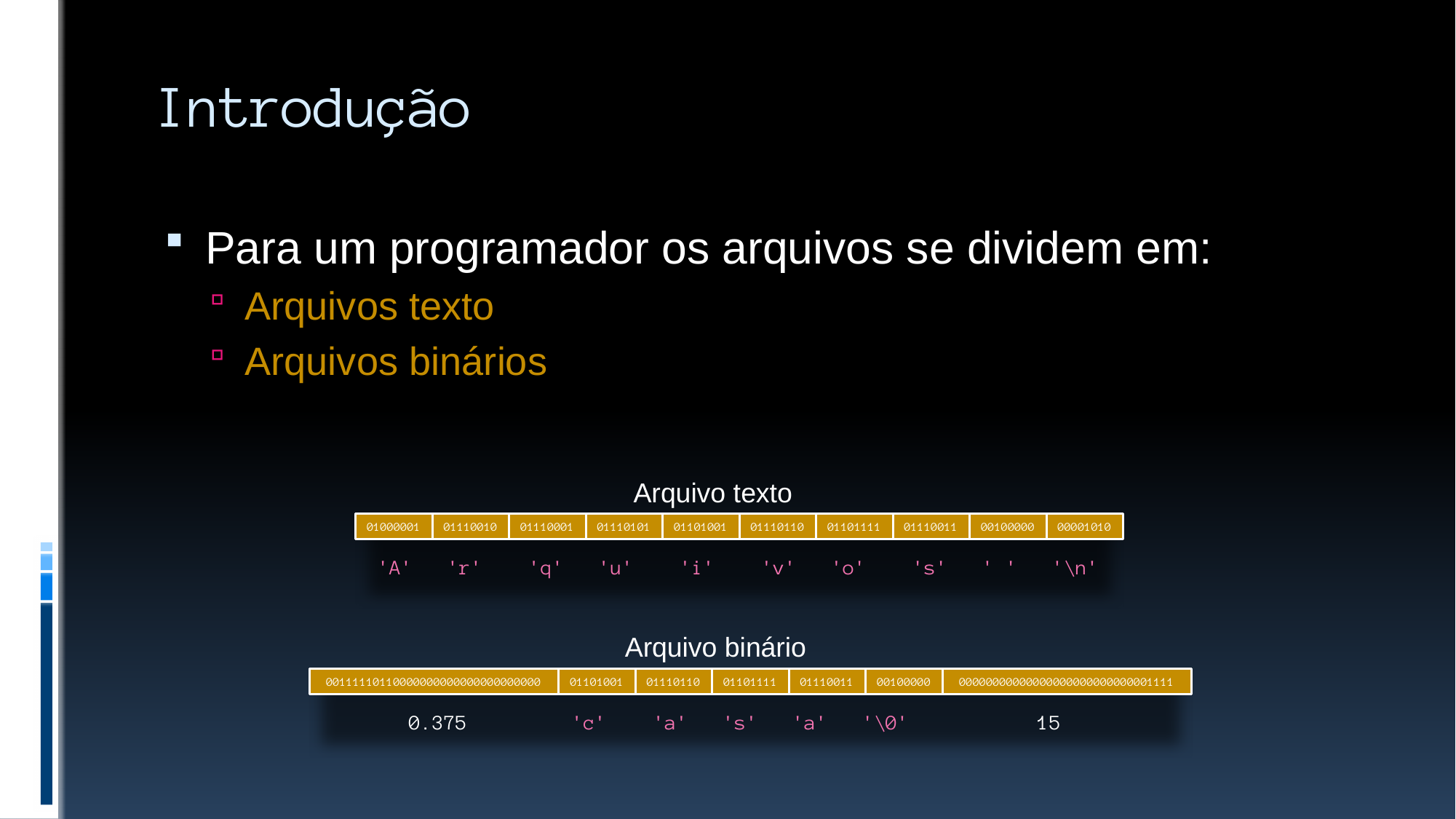

# Introdução
Para um programador os arquivos se dividem em:
Arquivos texto
Arquivos binários
Arquivo texto

01000001
01110010
01110001
01110101
01101001
01110110
01101111
01110011
00100000
00001010
 'A'   'r'    'q'   'u'    'i'    'v'   'o'    's'   ' '   '\n'
Arquivo binário

00111110110000000000000000000000
01101001
01110110
01101111
01110011
00100000
00000000000000000000000000001111
 0.375         'c'    'a'   's'   'a'   '\0'           15